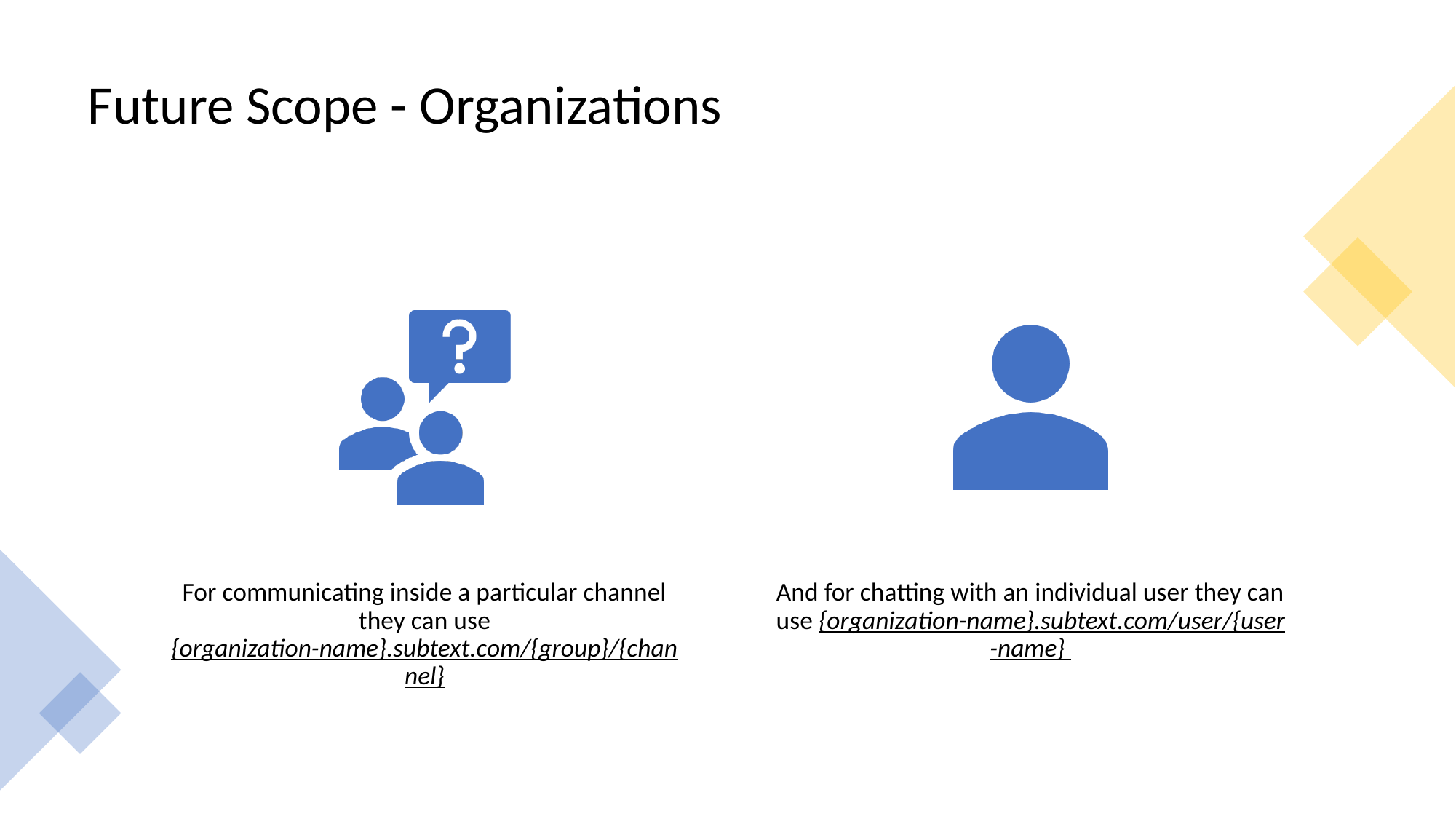

# Future Scope - Organizations

For communicating inside a particular channel they can use {organization-name}.subtext.com/{group}/{channel}
And for chatting with an individual user they can use {organization-name}.subtext.com/user/{user-name}